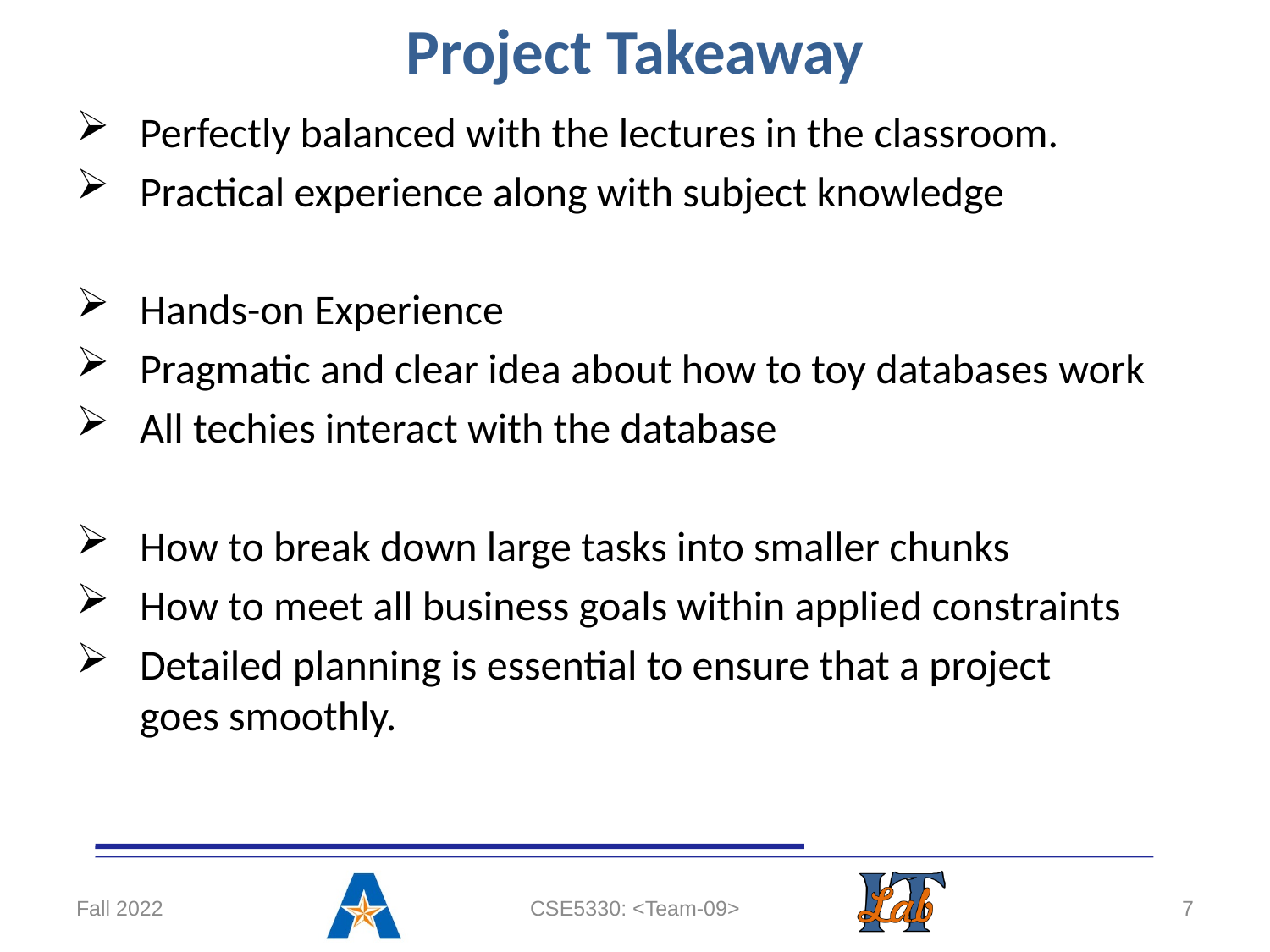

# Project Takeaway
Perfectly balanced with the lectures in the classroom.
Practical experience along with subject knowledge

Hands-on Experience
Pragmatic and clear idea about how to toy databases work
All techies interact with the database

How to break down large tasks into smaller chunks
How to meet all business goals within applied constraints
Detailed planning is essential to ensure that a project goes smoothly.

Fall 2022
CSE5330: <Team-09>
7